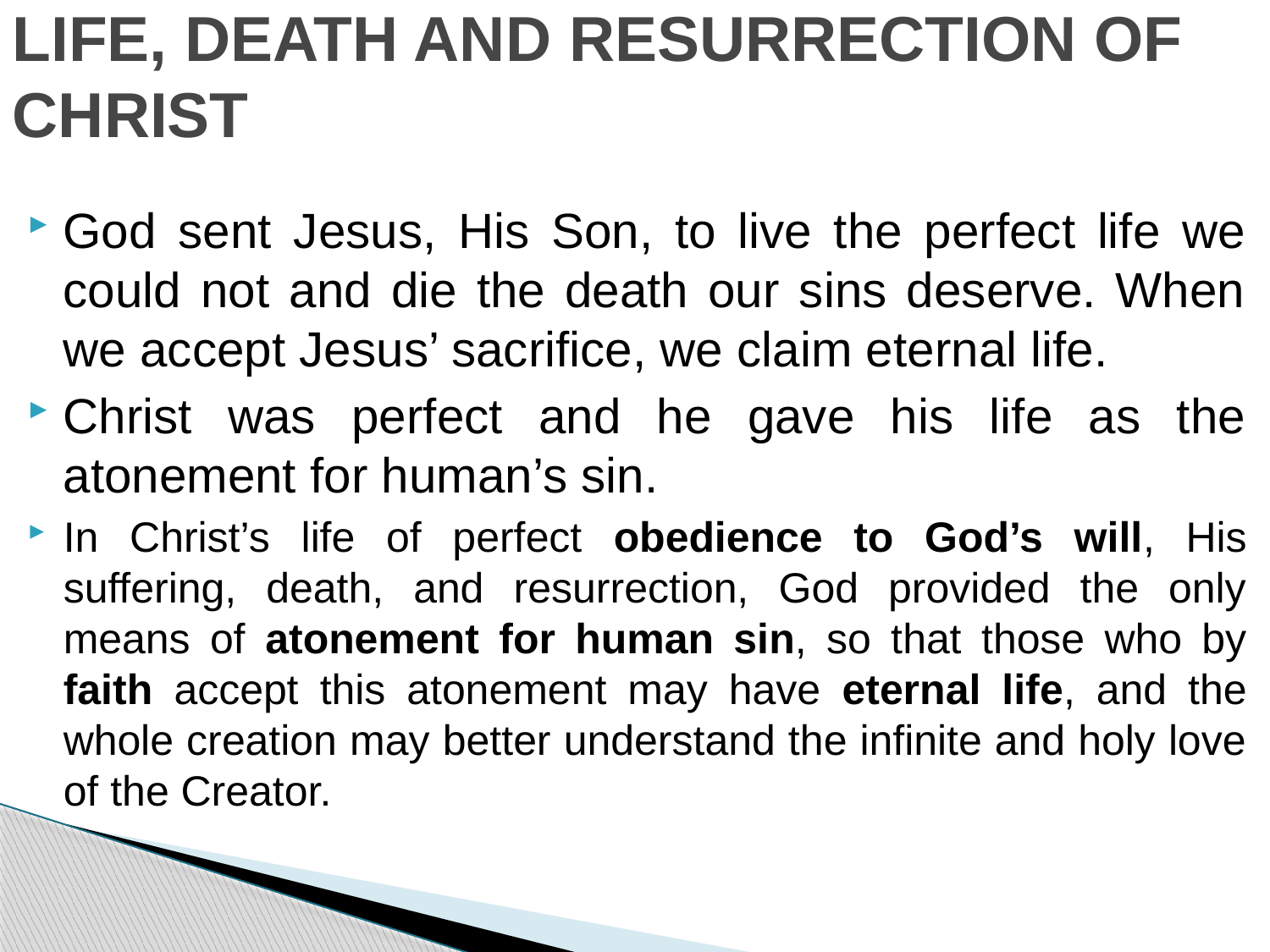

# LIFE, DEATH AND RESURRECTION OF CHRIST

God sent Jesus, His Son, to live the perfect life we could not and die the death our sins deserve. When we accept Jesus’ sacrifice, we claim eternal life.
Christ was perfect and he gave his life as the atonement for human’s sin.
In Christ’s life of perfect obedience to God’s will, His suffering, death, and resurrection, God provided the only means of atonement for human sin, so that those who by faith accept this atonement may have eternal life, and the whole creation may better understand the infinite and holy love of the Creator.